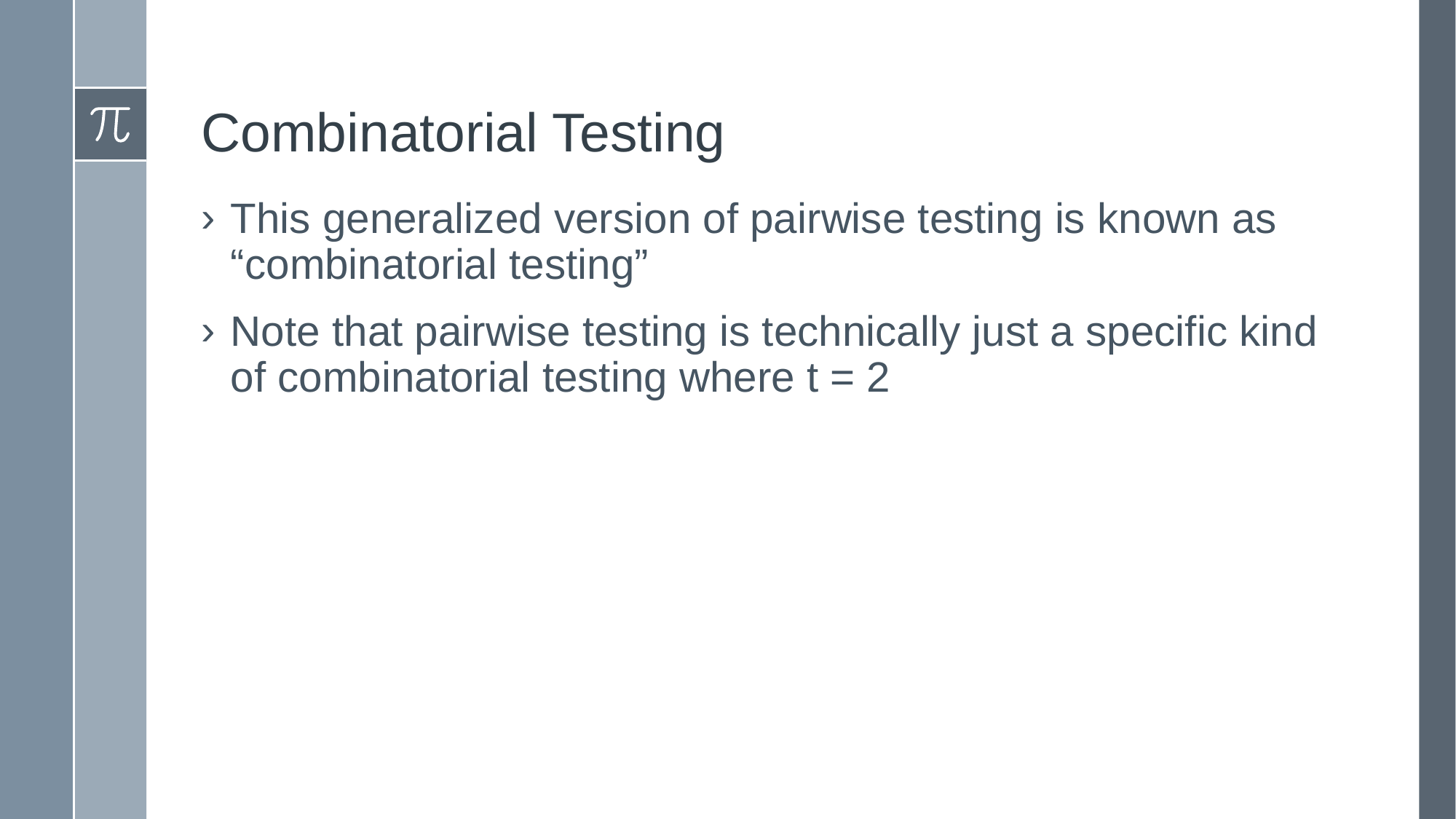

# Combinatorial Testing
This generalized version of pairwise testing is known as “combinatorial testing”
Note that pairwise testing is technically just a specific kind of combinatorial testing where t = 2